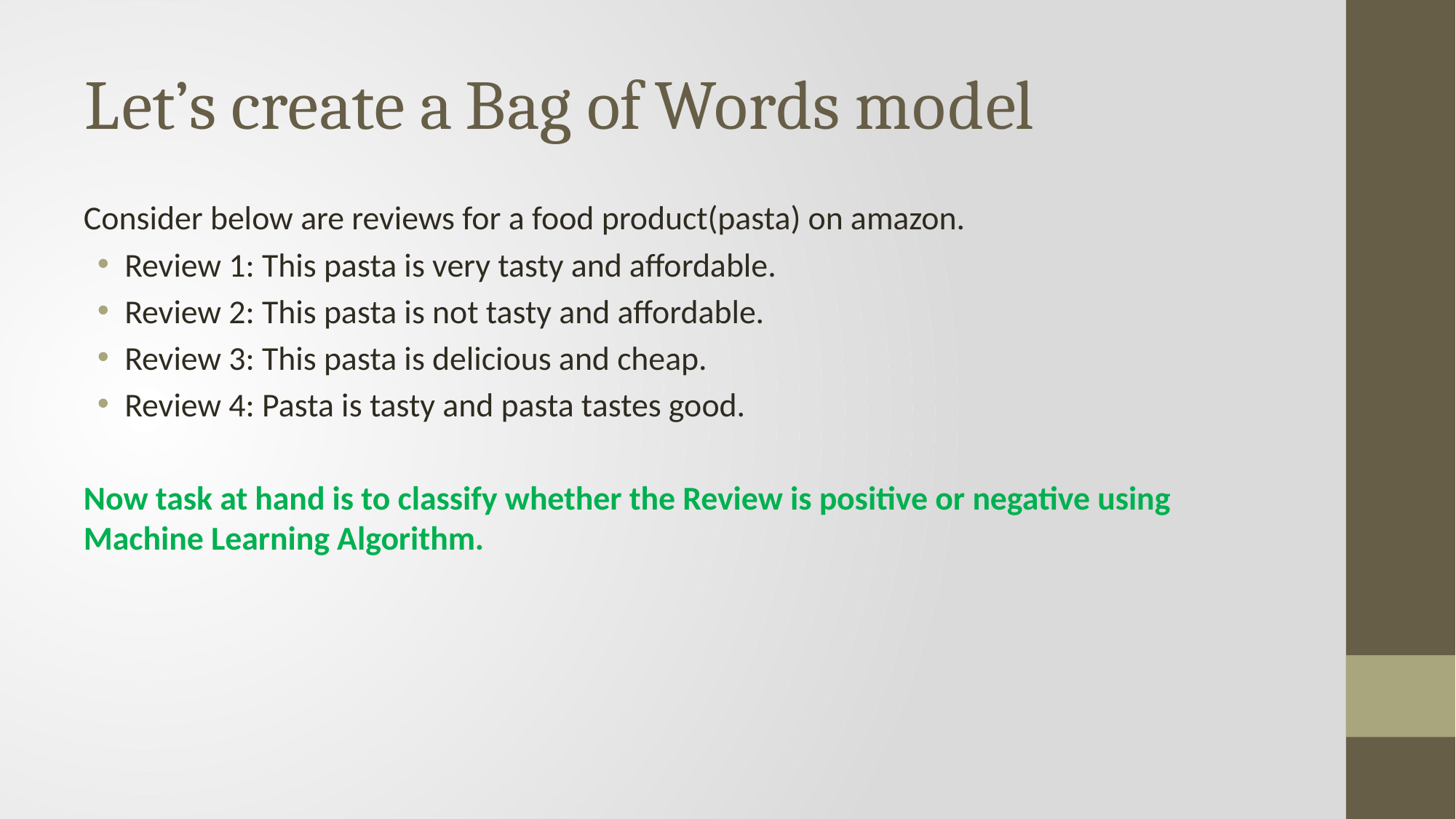

# Let’s create a Bag of Words model
Consider below are reviews for a food product(pasta) on amazon.
Review 1: This pasta is very tasty and affordable.
Review 2: This pasta is not tasty and affordable.
Review 3: This pasta is delicious and cheap.
Review 4: Pasta is tasty and pasta tastes good.

Now task at hand is to classify whether the Review is positive or negative using Machine Learning Algorithm.